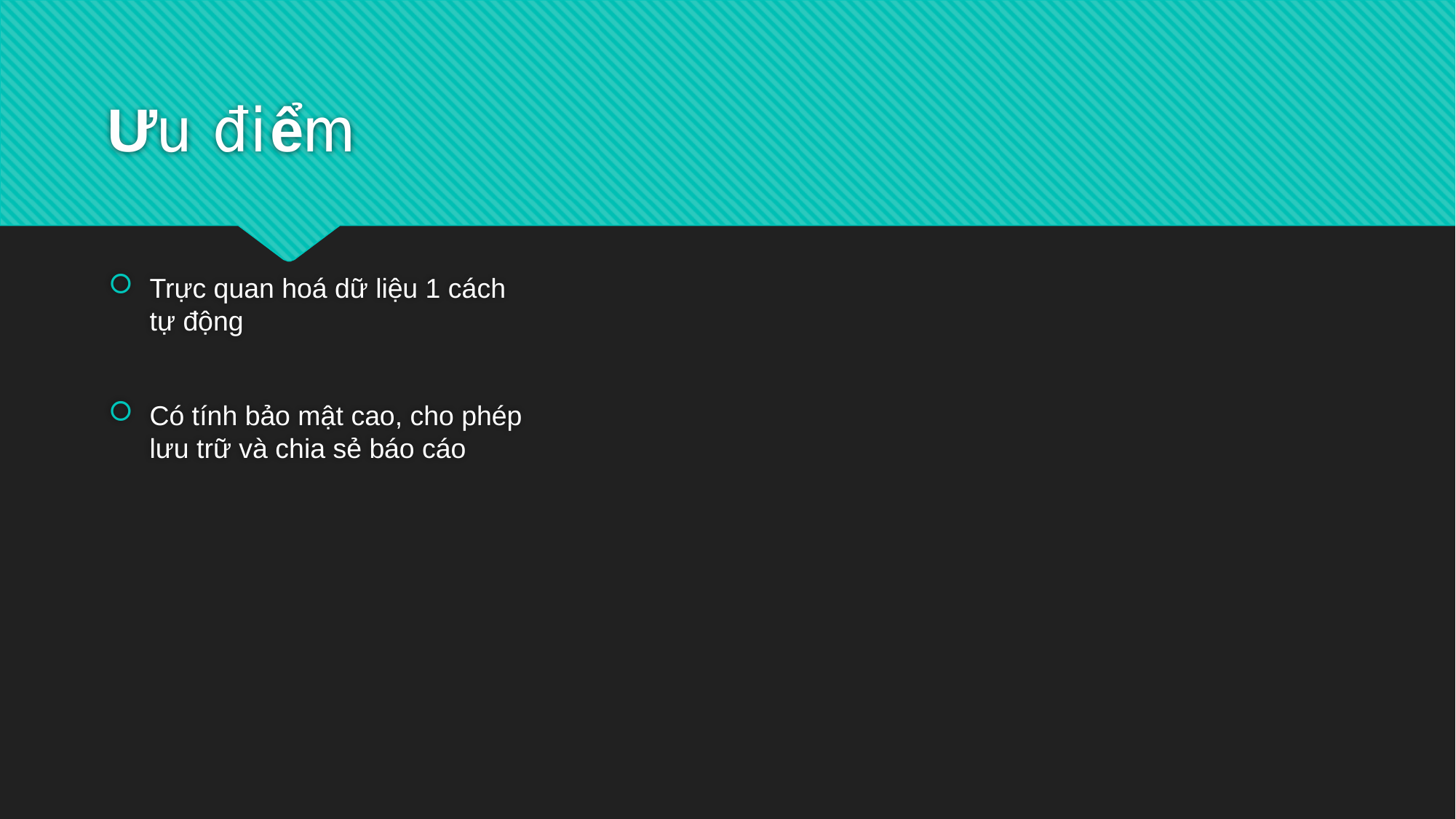

# Ưu điểm
Trực quan hoá dữ liệu 1 cách tự động

Có tính bảo mật cao, cho phép lưu trữ và chia sẻ báo cáo